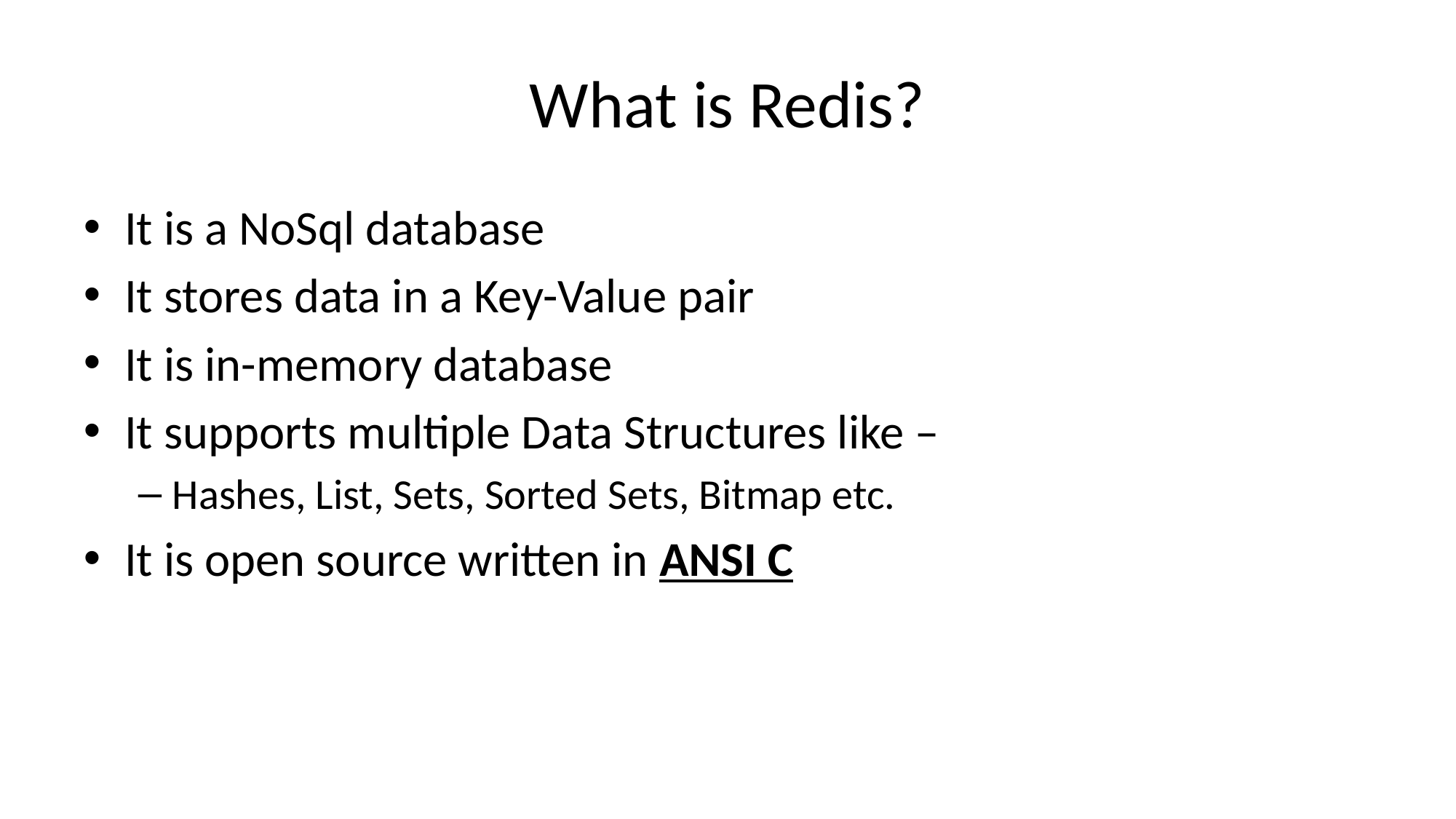

# What is Redis?
It is a NoSql database
It stores data in a Key-Value pair
It is in-memory database
It supports multiple Data Structures like –
Hashes, List, Sets, Sorted Sets, Bitmap etc.
It is open source written in ANSI C